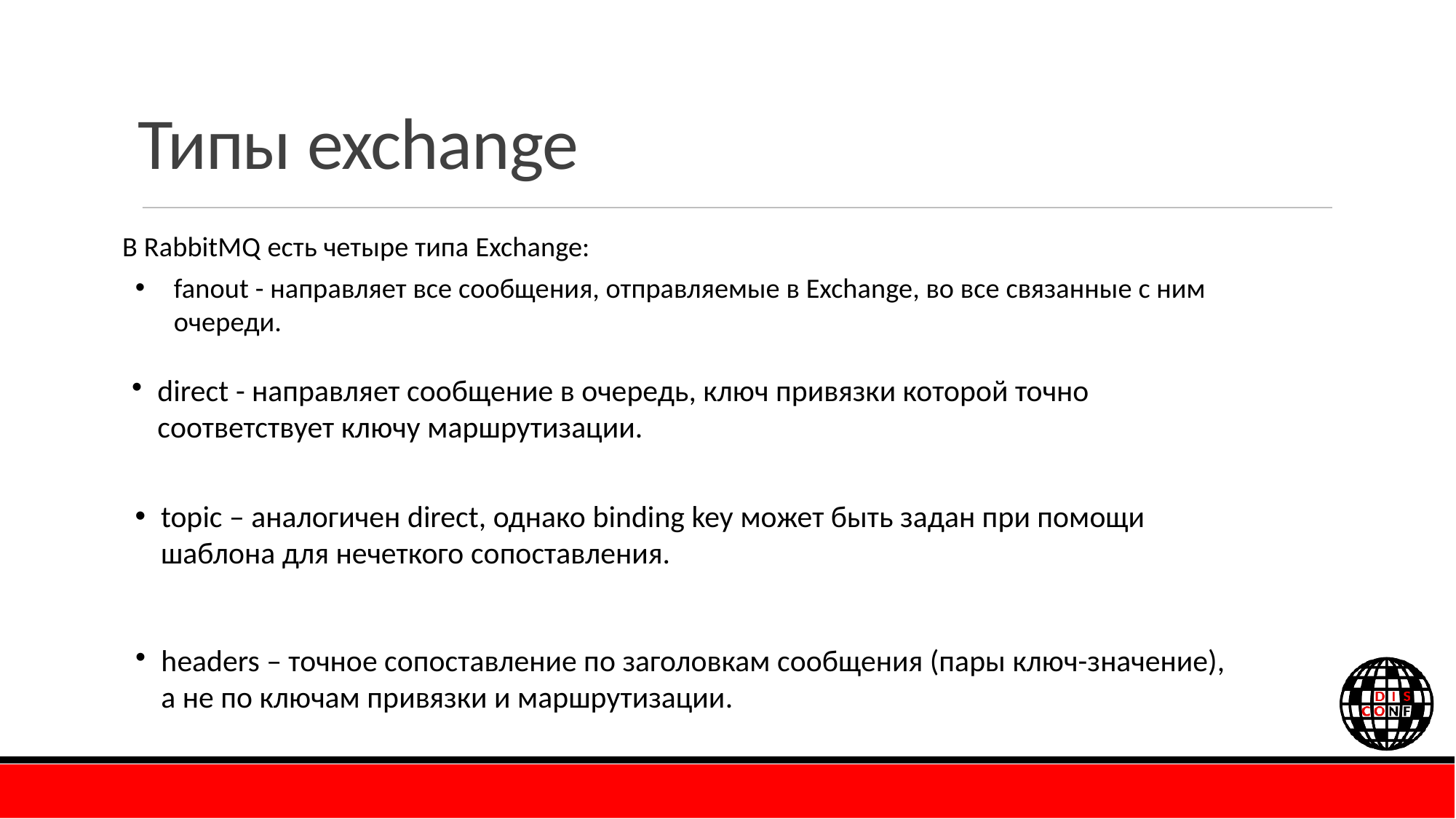

# Типы exchange
В RabbitMQ есть четыре типа Exchange:
fanout - направляет все сообщения, отправляемые в Exchange, во все связанные с ним очереди.

direct - направляет сообщение в очередь, ключ привязки которой точно соответствует ключу маршрутизации.
topic – аналогичен direct, однако binding key может быть задан при помощи шаблона для нечеткого сопоставления.
headers – точное сопоставление по заголовкам сообщения (пары ключ-значение), а не по ключам привязки и маршрутизации.